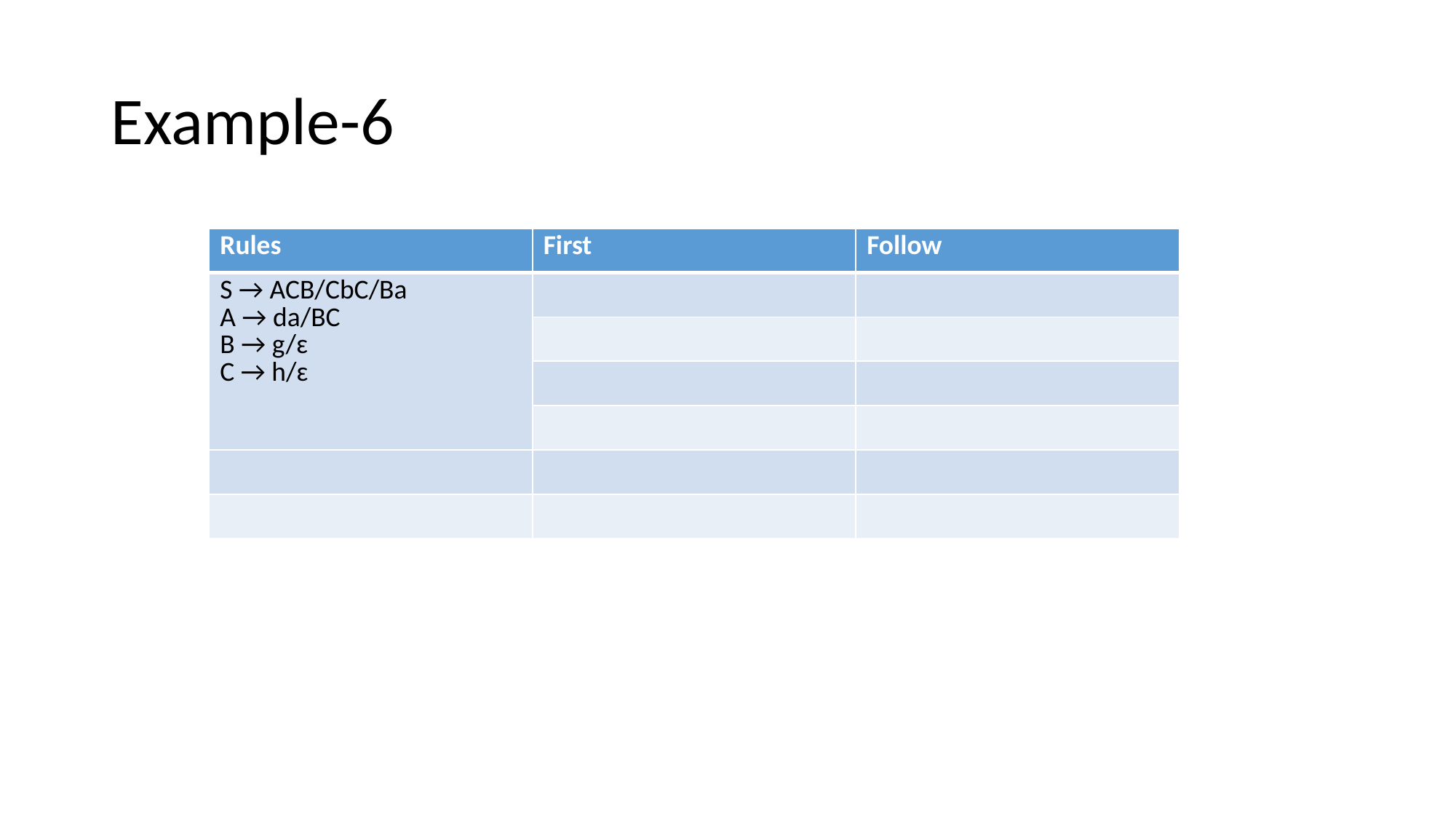

# Example-6
| Rules | First | Follow |
| --- | --- | --- |
| S → ACB/CbC/Ba A → da/BC B → g/ɛ C → h/ɛ |  |  |
|  |  |  |
|  |  |  |
|  |  |  |
|  |  |  |
|  |  |  |